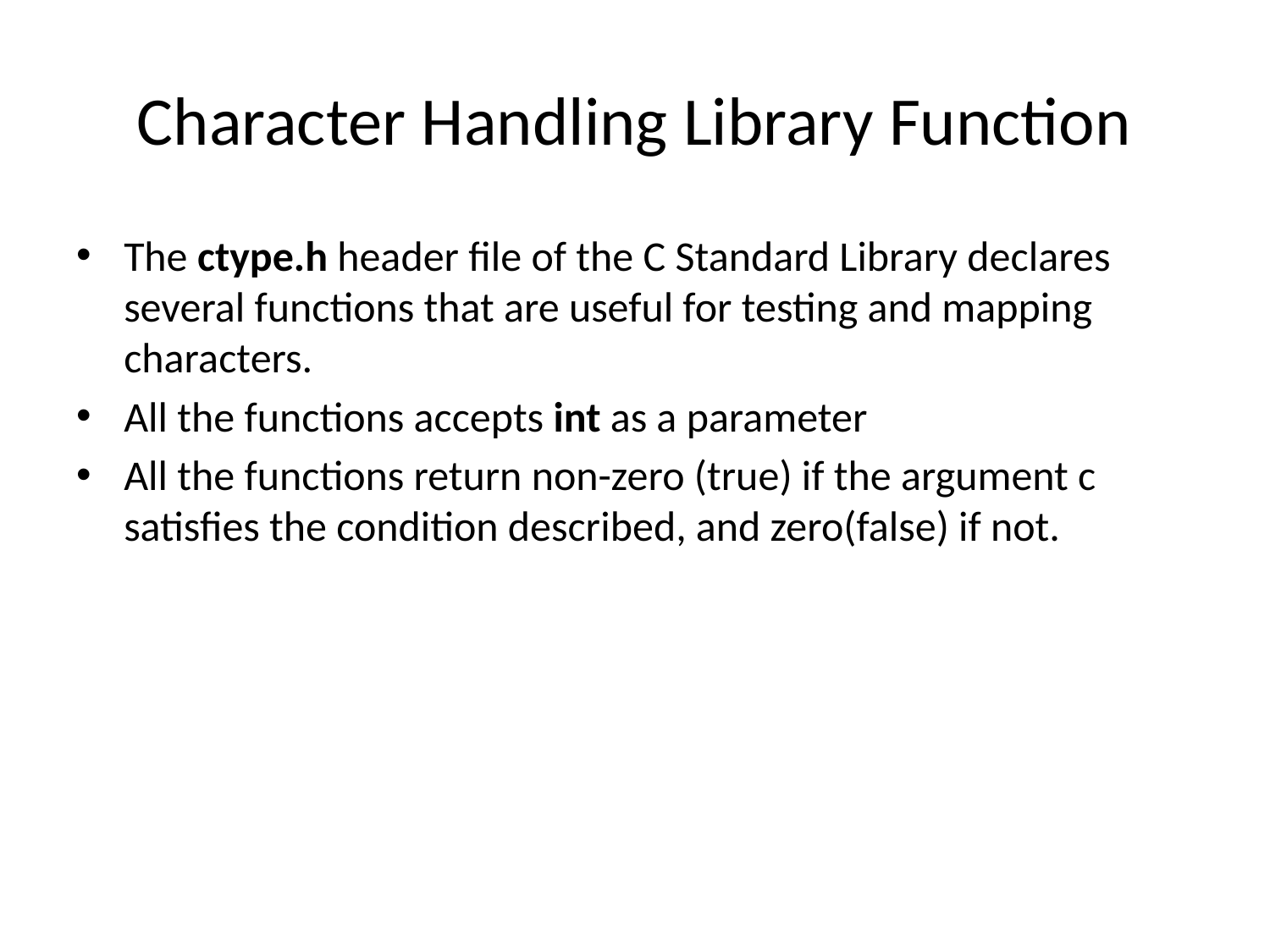

# Character Handling Library Function
The ctype.h header file of the C Standard Library declares several functions that are useful for testing and mapping characters.
All the functions accepts int as a parameter
All the functions return non-zero (true) if the argument c satisfies the condition described, and zero(false) if not.